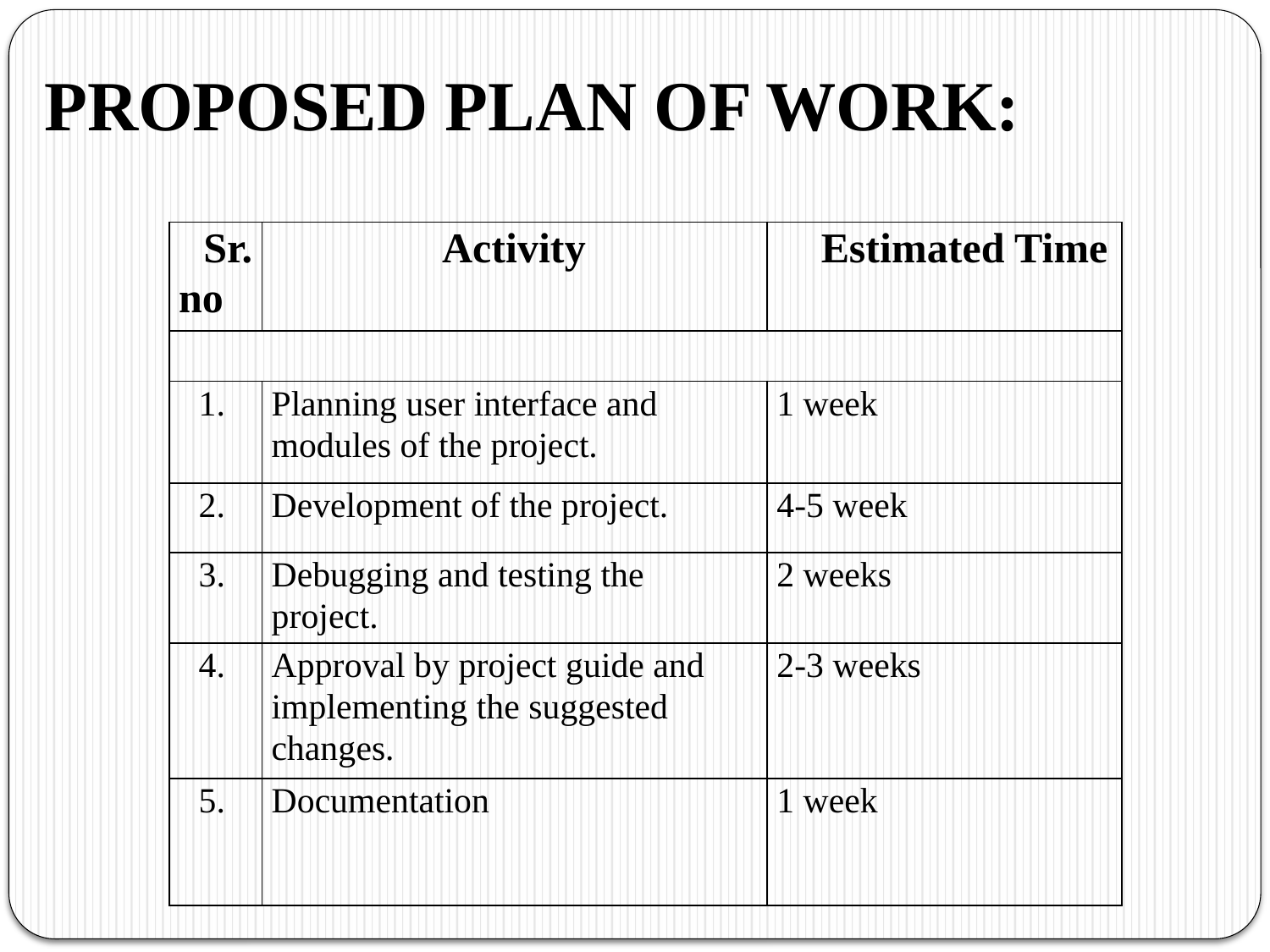

PROPOSED PLAN OF WORK:

| Sr. no | Activity | Estimated Time |
| --- | --- | --- |
|  |  |  |
| 1. | Planning user interface and modules of the project. | 1 week |
| 2. | Development of the project. | 4-5 week |
| 3. | Debugging and testing the project. | 2 weeks |
| 4. | Approval by project guide and implementing the suggested changes. | 2-3 weeks |
| 5. | Documentation | 1 week |